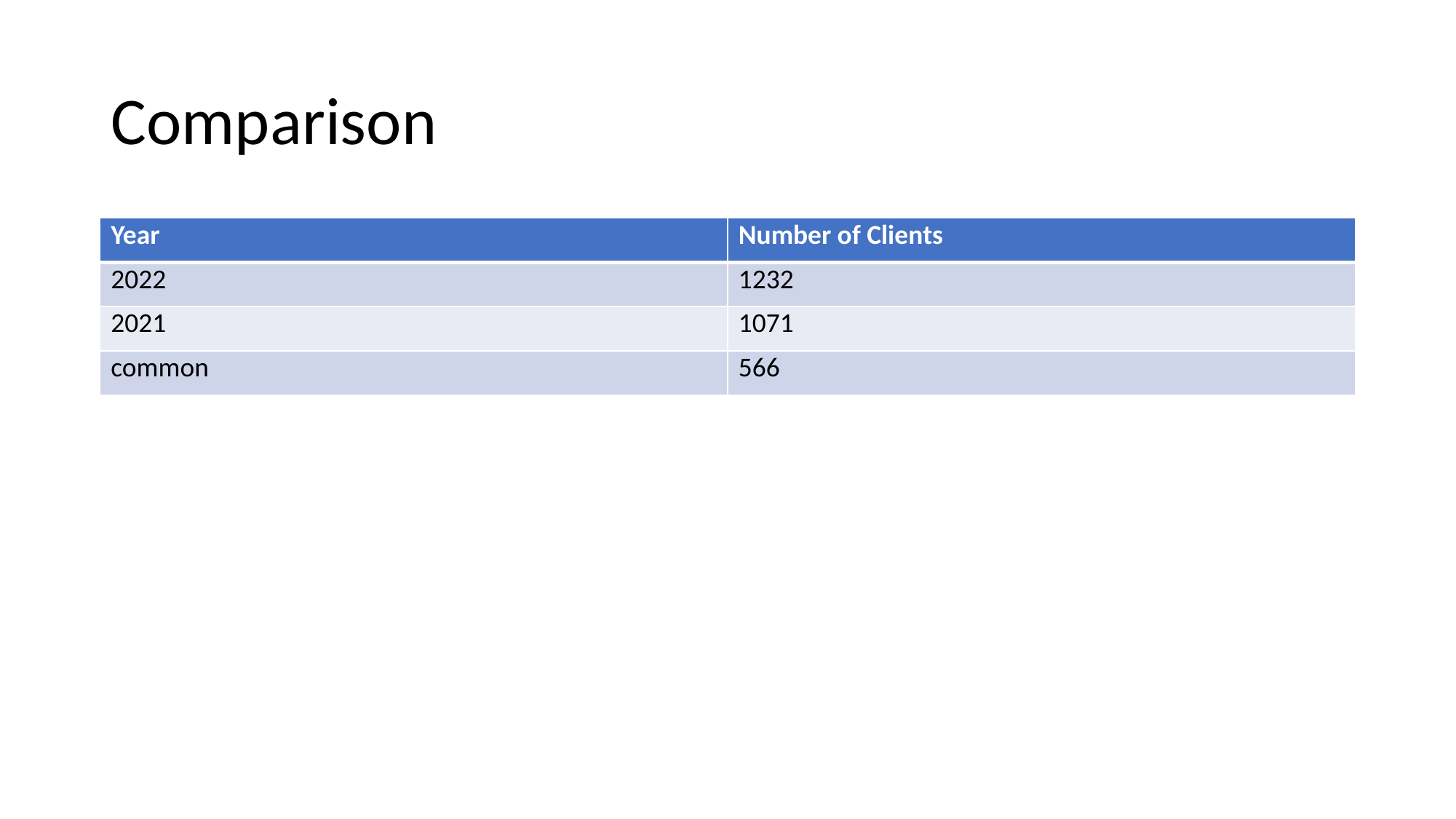

# Comparison
| Year | Number of Clients |
| --- | --- |
| 2022 | 1232 |
| 2021 | 1071 |
| common | 566 |